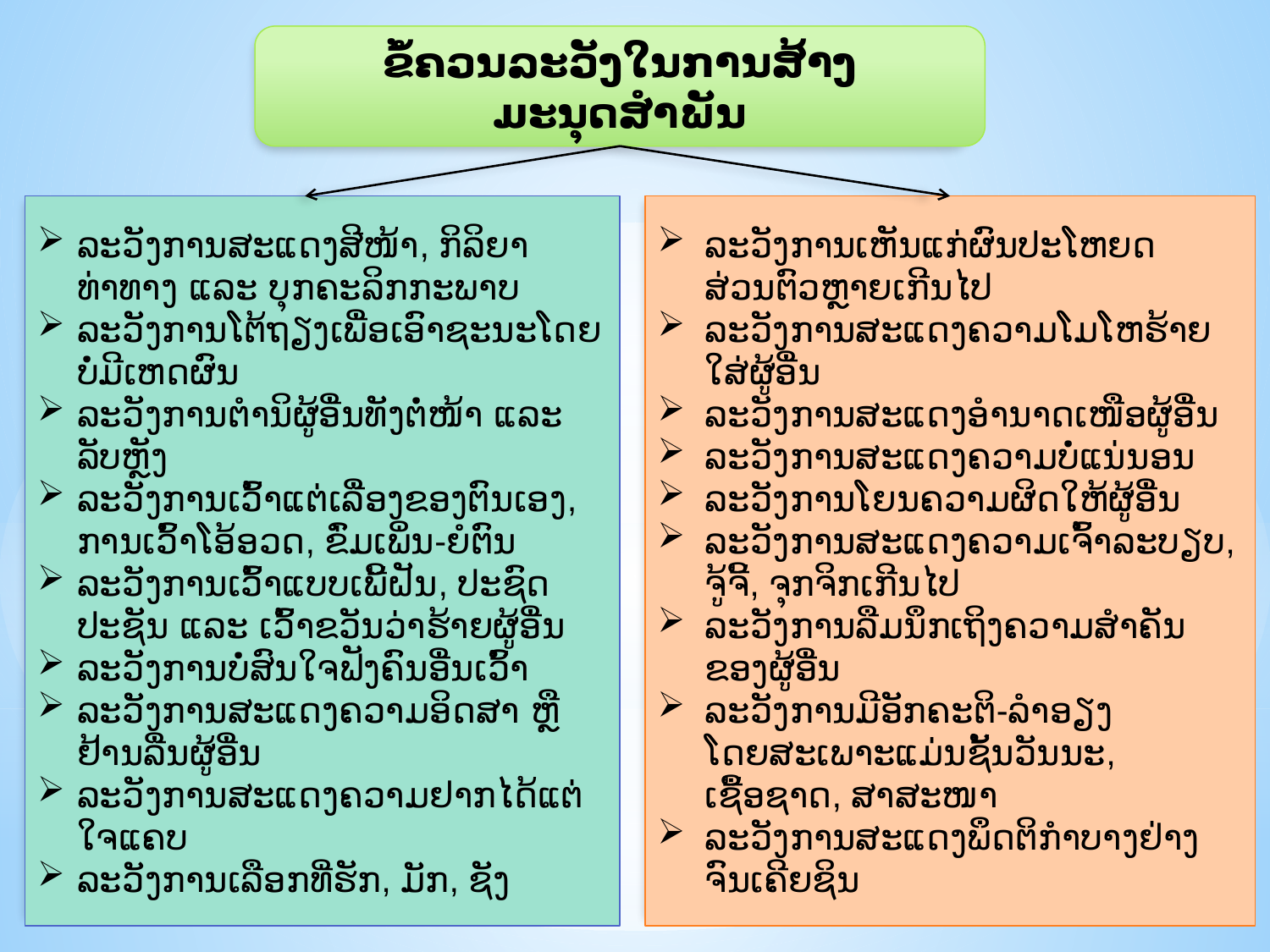

ຂໍ້ຄວນລະວັງໃນການສ້າງມະນຸດສຳພັນ
ລະວັງການສະແດງສີໜ້າ, ກິລິຍາທ່າທາງ ແລະ ບຸກຄະລິກກະພາບ
ລະວັງການໂຕ້ຖຽງເພື່ອເອົາຊະນະໂດຍບໍ່ມີເຫດຜົນ
ລະວັງການຕຳນິຜູ້ອື່ນທັງຕໍ່ໜ້າ ແລະ ລັບຫຼັງ
ລະວັງການເວົ້າແຕ່ເລື່ອງຂອງຕົນເອງ, ການເວົ້າໂອ້ອວດ, ຂົ່ມເພິ່ນ-ຍໍຕົນ
ລະວັງການເວົ້າແບບເພີ້ຝັນ, ປະຊົດປະຊັນ ແລະ ເວົ້າຂວັນວ່າຮ້າຍຜູ້ອື່ນ
ລະວັງການບໍ່ສົນໃຈຟັງຄົນອື່ນເວົ້າ
ລະວັງການສະແດງຄວາມອິດສາ ຫຼື ຢ້ານລື່ນຜູ້ອື່ນ
ລະວັງການສະແດງຄວາມຢາກໄດ້ແຕ່ໃຈແຄບ
ລະວັງການເລືອກທີ່ຮັກ, ມັກ, ຊັງ

ລະວັງການເຫັນແກ່ຜົນປະໂຫຍດສ່ວນຕົວຫຼາຍເກີນໄປ
ລະວັງການສະແດງຄວາມໂມໂຫຮ້າຍໃສ່ຜູ້ອື່ນ
ລະວັງການສະແດງອຳນາດເໜືອຜູ້ອື່ນ
ລະວັງການສະແດງຄວາມບໍ່ແນ່ນອນ
ລະວັງການໂຍນຄວາມຜິດໃຫ້ຜູ້ອື່ນ
ລະວັງການສະແດງຄວາມເຈົ້າລະບຽບ, ຈູ້ຈີ້, ຈຸກຈິກເກີນໄປ
ລະວັງການລືມນຶກເຖິງຄວາມສຳຄັນຂອງຜູ້ອື່ນ
ລະວັງການມີອັກຄະຕິ-ລຳອຽງ ໂດຍສະເພາະແມ່ນຊັ້ນວັນນະ, ເຊື້ອຊາດ, ສາສະໜາ
ລະວັງການສະແດງພຶດຕິກຳບາງຢ່າງຈົນເຄີຍຊິນ